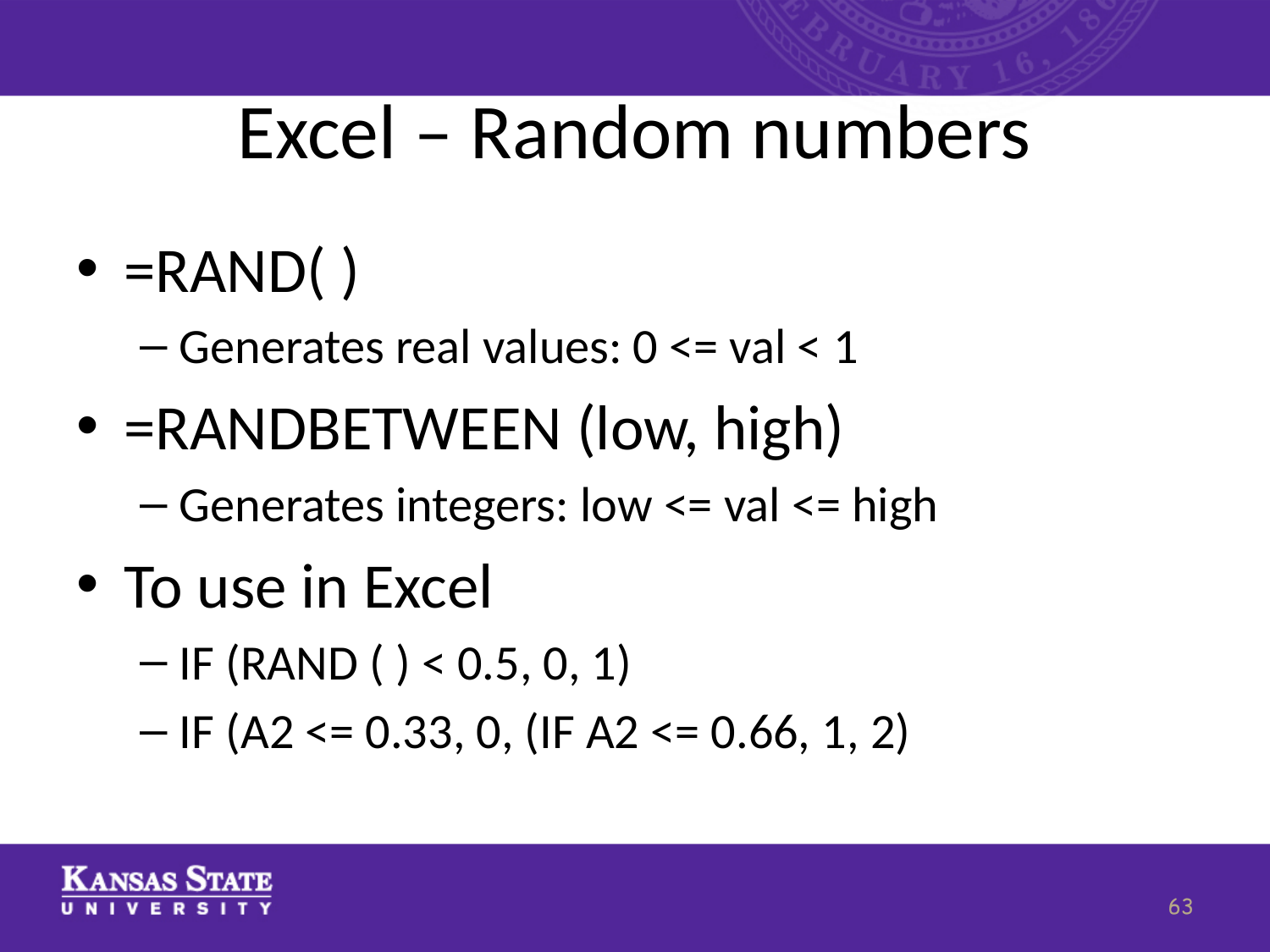

# Excel – Random numbers
=RAND( )
Generates real values: 0 <= val < 1
=RANDBETWEEN (low, high)
Generates integers: low <= val <= high
To use in Excel
IF (RAND ( ) < 0.5, 0, 1)
IF (A2 <= 0.33, 0, (IF A2 <= 0.66, 1, 2)
63